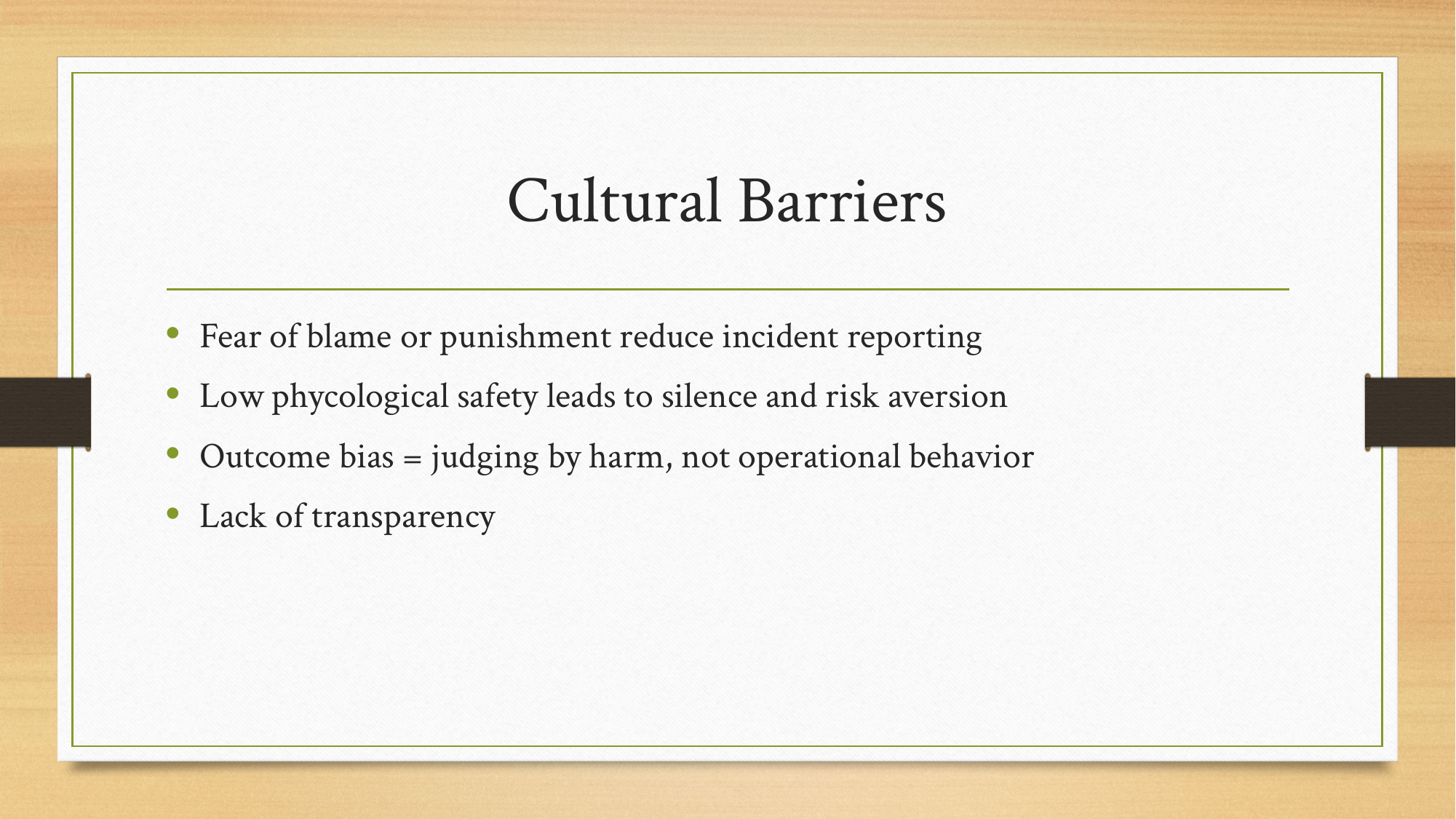

# Cultural Barriers
Fear of blame or punishment reduce incident reporting
Low phycological safety leads to silence and risk aversion
Outcome bias = judging by harm, not operational behavior
Lack of transparency